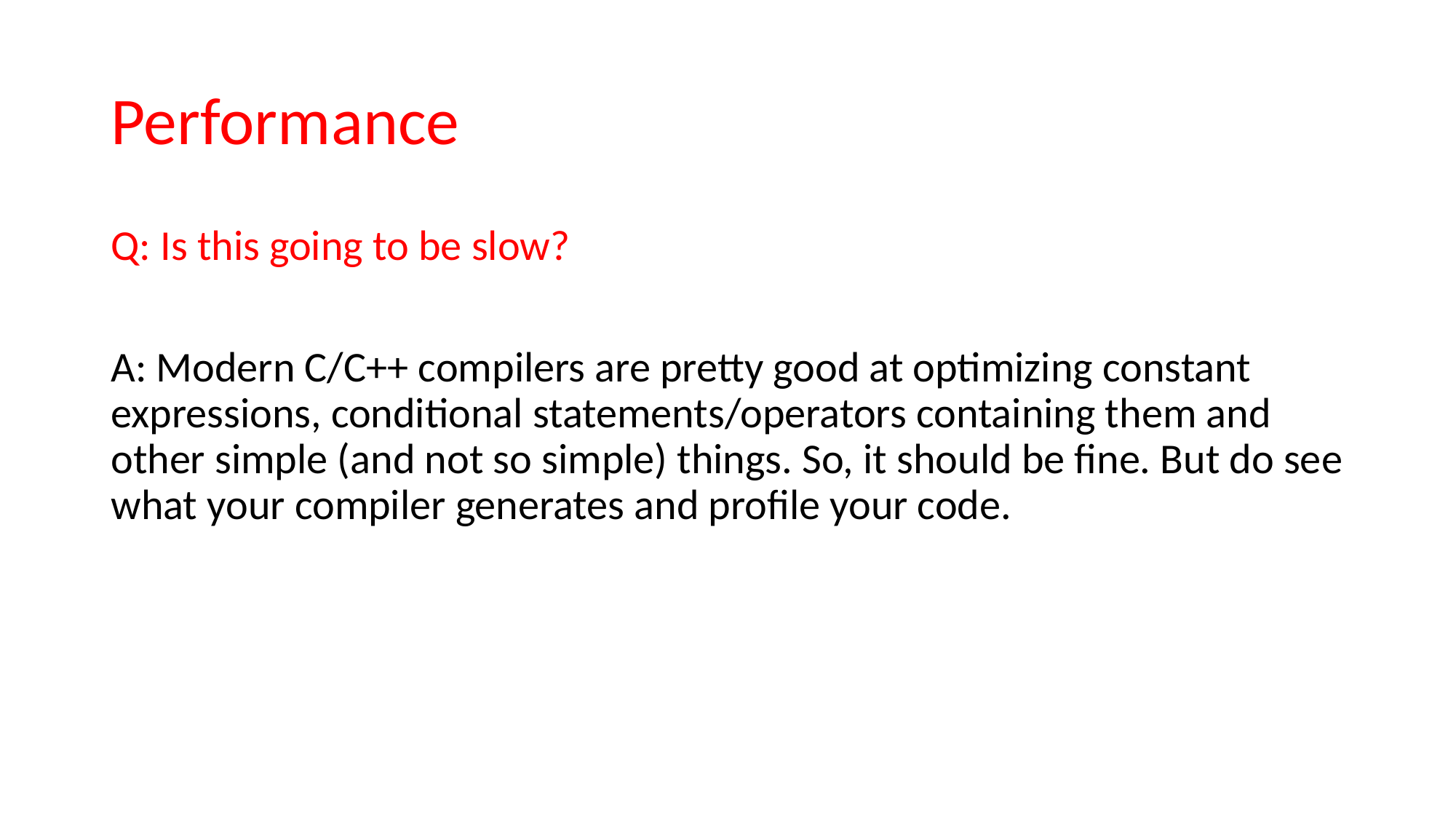

# Performance
Q: Is this going to be slow?

A: Modern C/C++ compilers are pretty good at optimizing constant expressions, conditional statements/operators containing them and other simple (and not so simple) things. So, it should be fine. But do see what your compiler generates and profile your code.